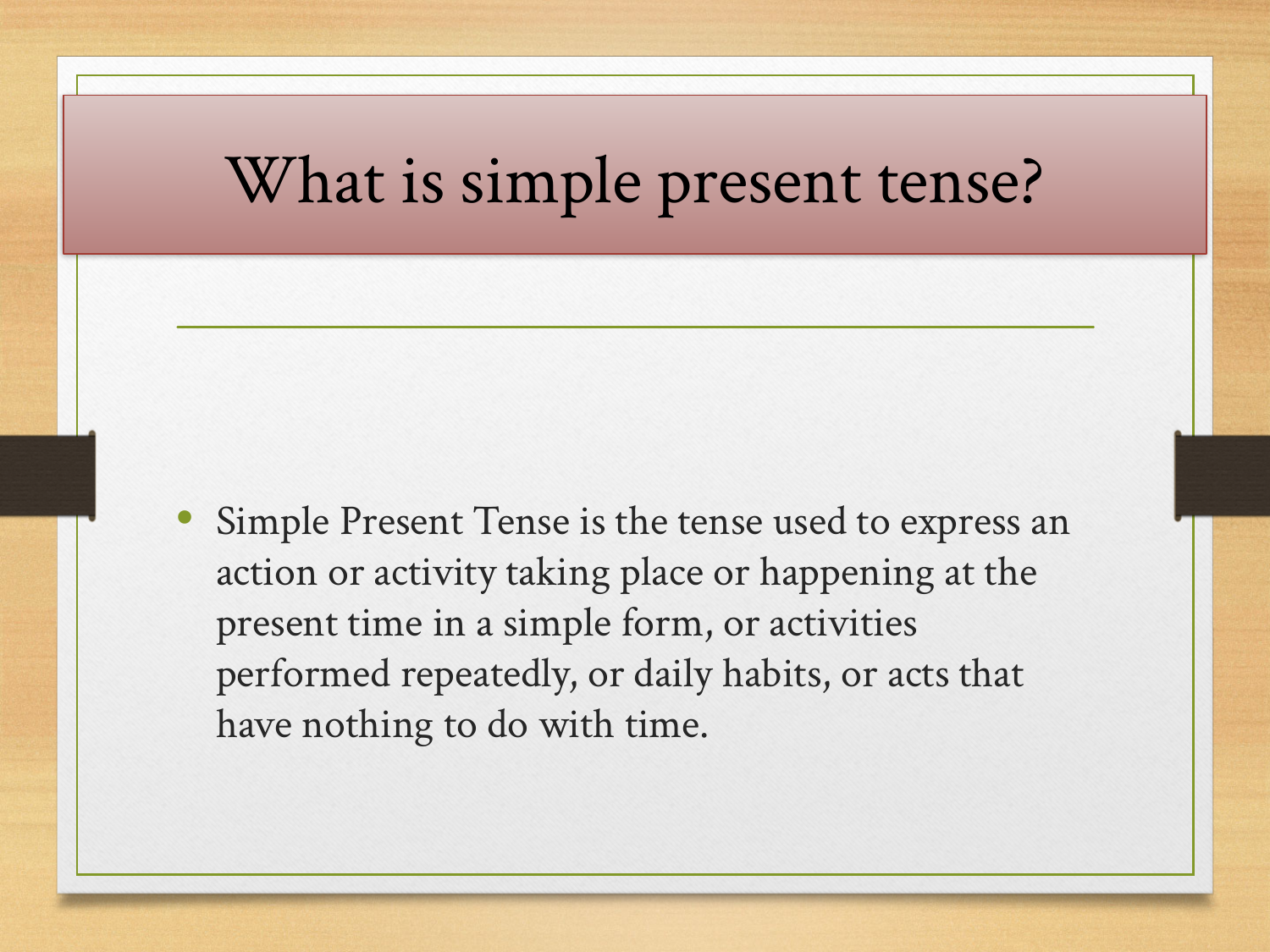

# What is simple present tense?

Simple Present Tense is the tense used to express an action or activity taking place or happening at the present time in a simple form, or activities performed repeatedly, or daily habits, or acts that have nothing to do with time.